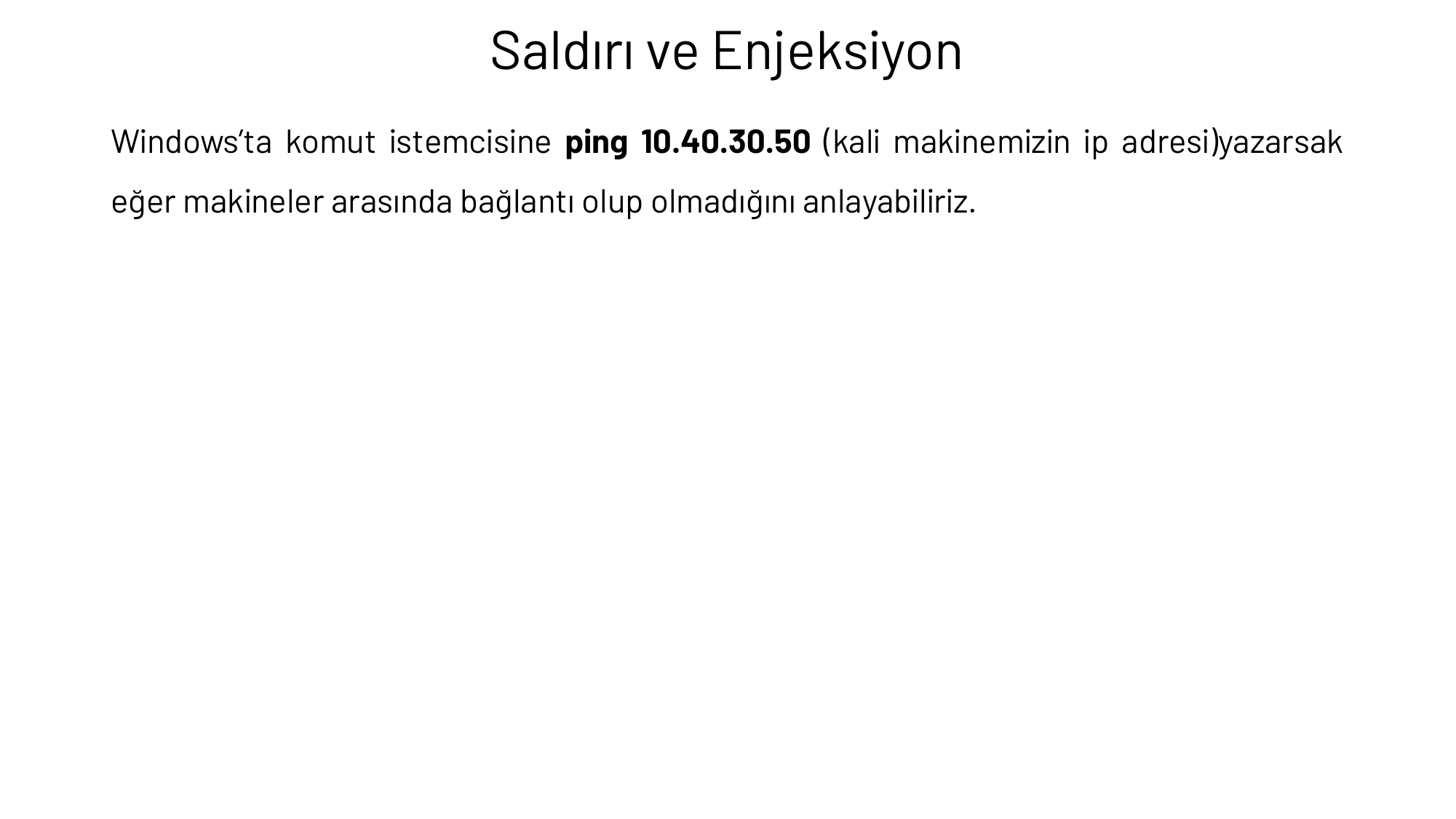

# Saldırı ve Enjeksiyon
Windows’ta komut istemcisine ping 10.40.30.50 (kali makinemizin ip adresi)yazarsak eğer makineler arasında bağlantı olup olmadığını anlayabiliriz.